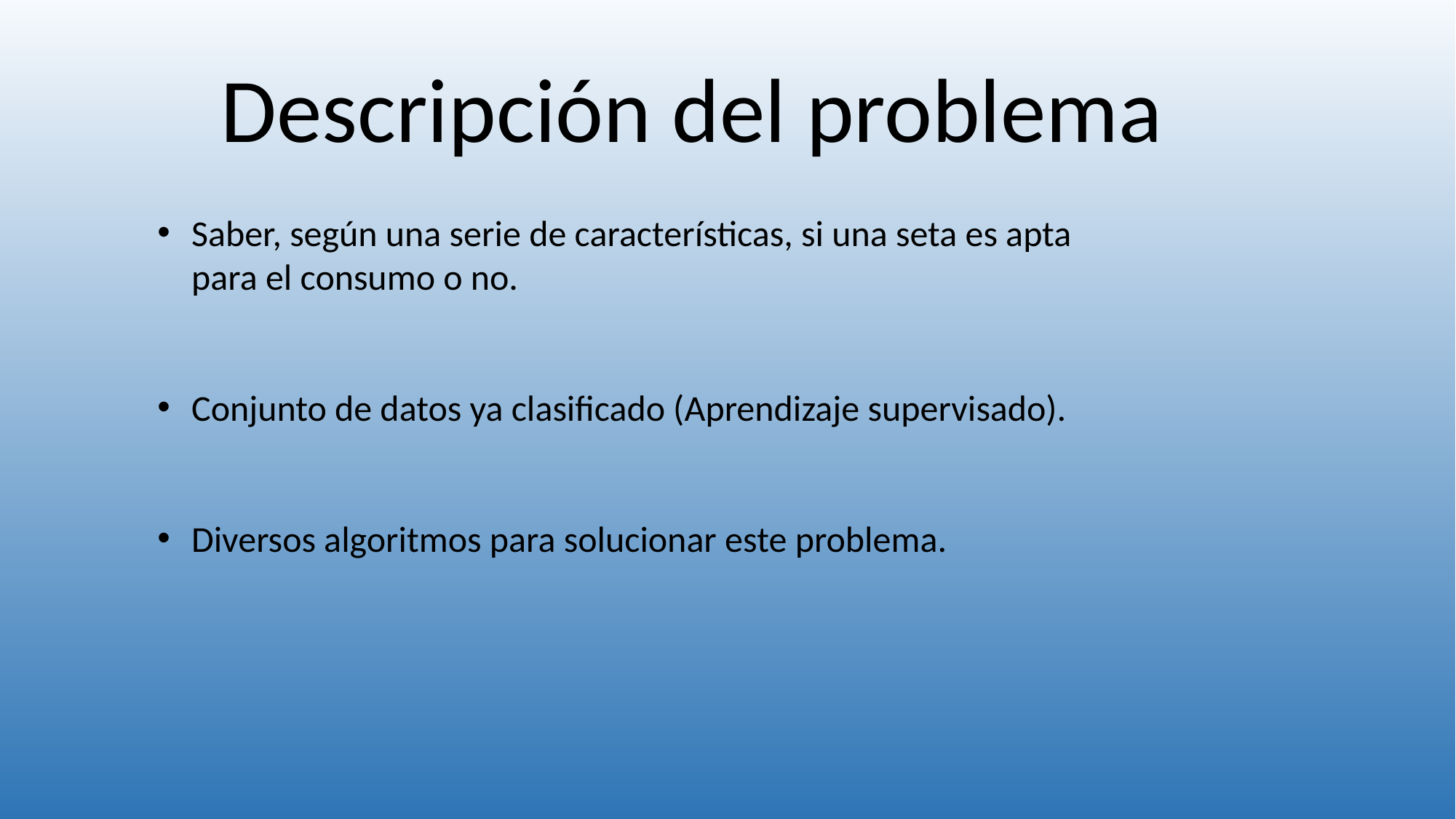

# Descripción del problema
Saber, según una serie de características, si una seta es apta para el consumo o no.

Conjunto de datos ya clasificado (Aprendizaje supervisado).

Diversos algoritmos para solucionar este problema.